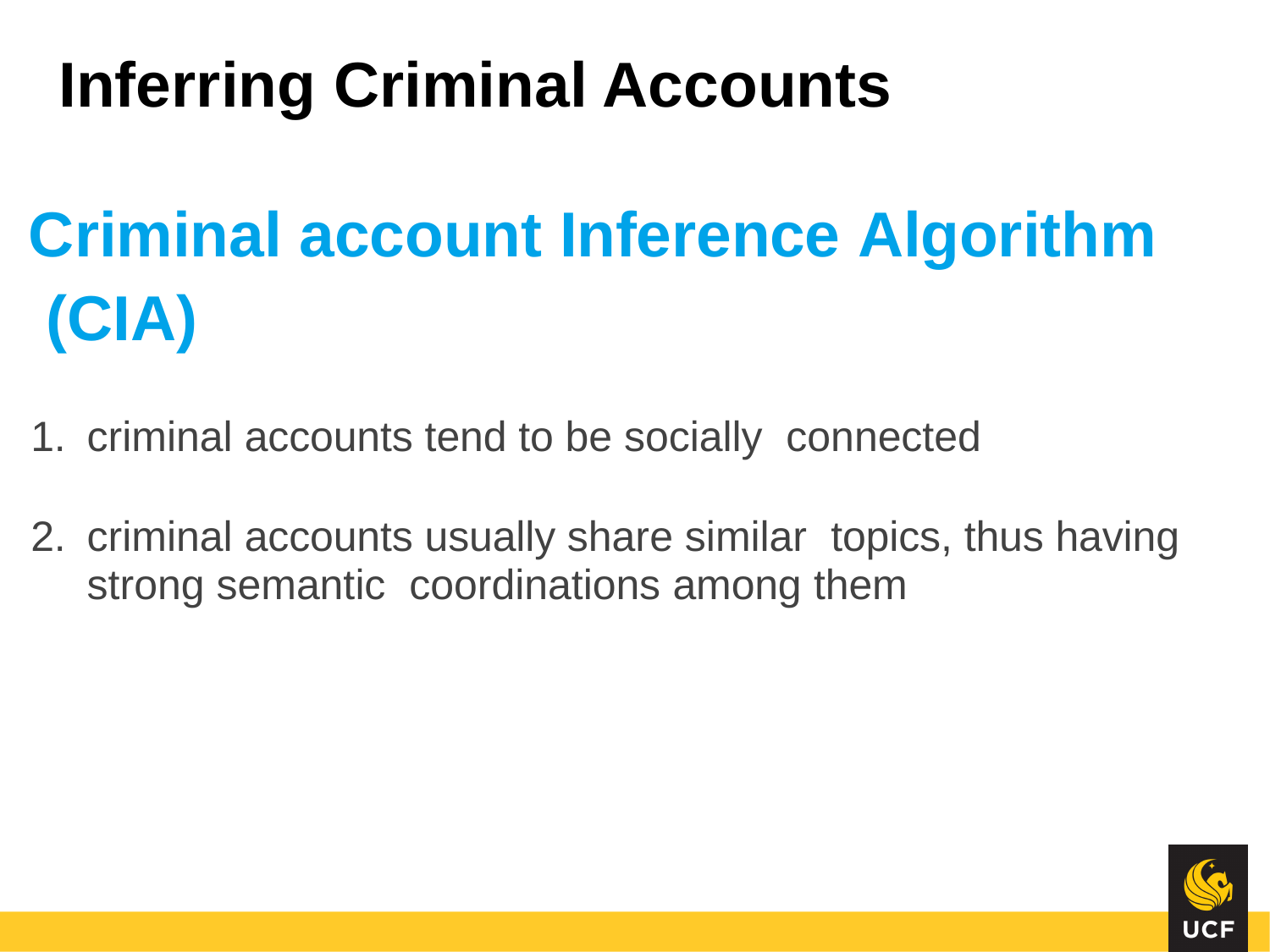

# Inferring Criminal Accounts
Criminal account Inference Algorithm  (CIA)
criminal accounts tend to be socially  connected

criminal accounts usually share similar  topics, thus having strong semantic  coordinations among them